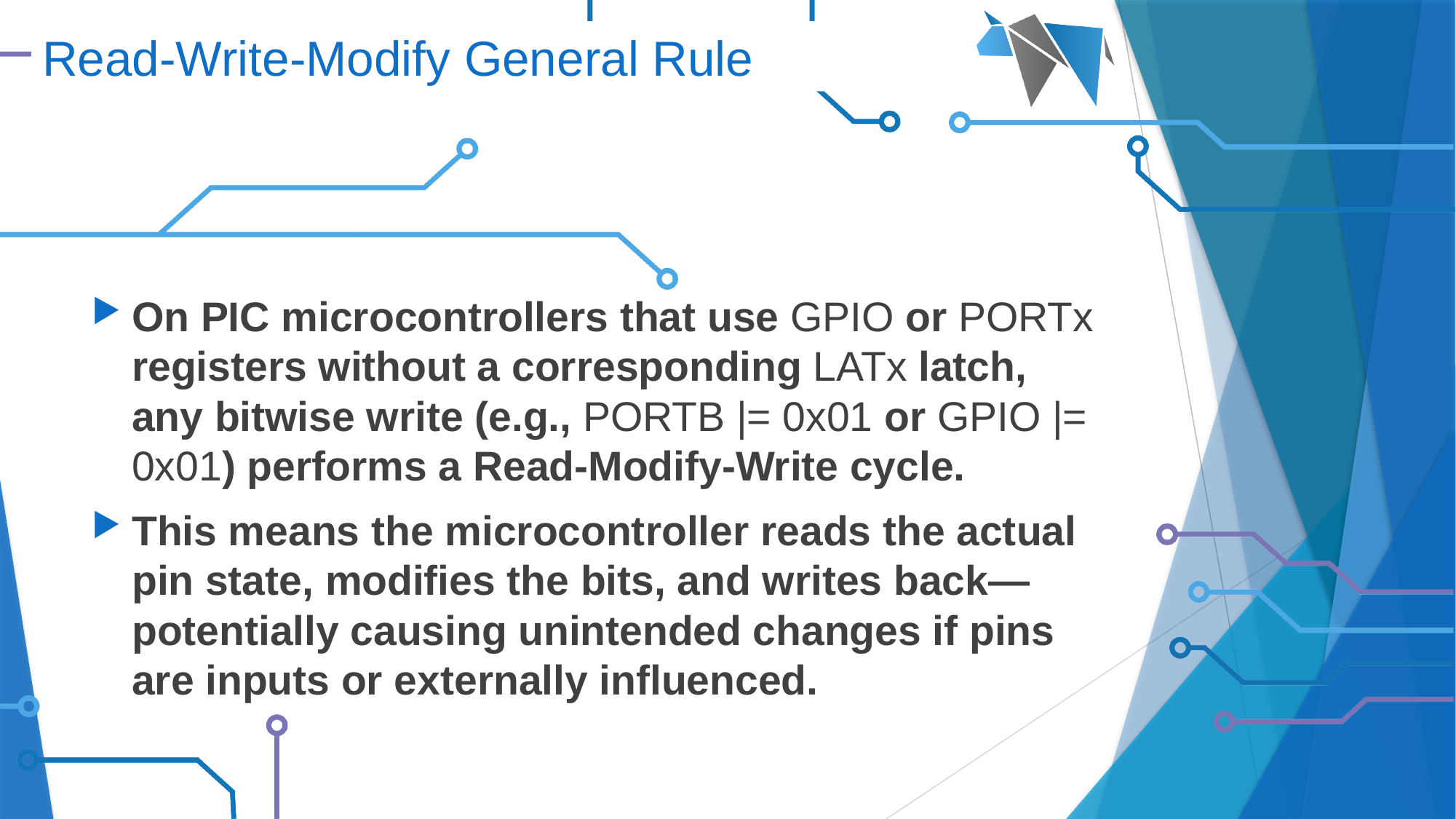

# Read-Write-Modify General Rule
On PIC microcontrollers that use GPIO or PORTx registers without a corresponding LATx latch, any bitwise write (e.g., PORTB |= 0x01 or GPIO |= 0x01) performs a Read-Modify-Write cycle.
This means the microcontroller reads the actual pin state, modifies the bits, and writes back—potentially causing unintended changes if pins are inputs or externally influenced.